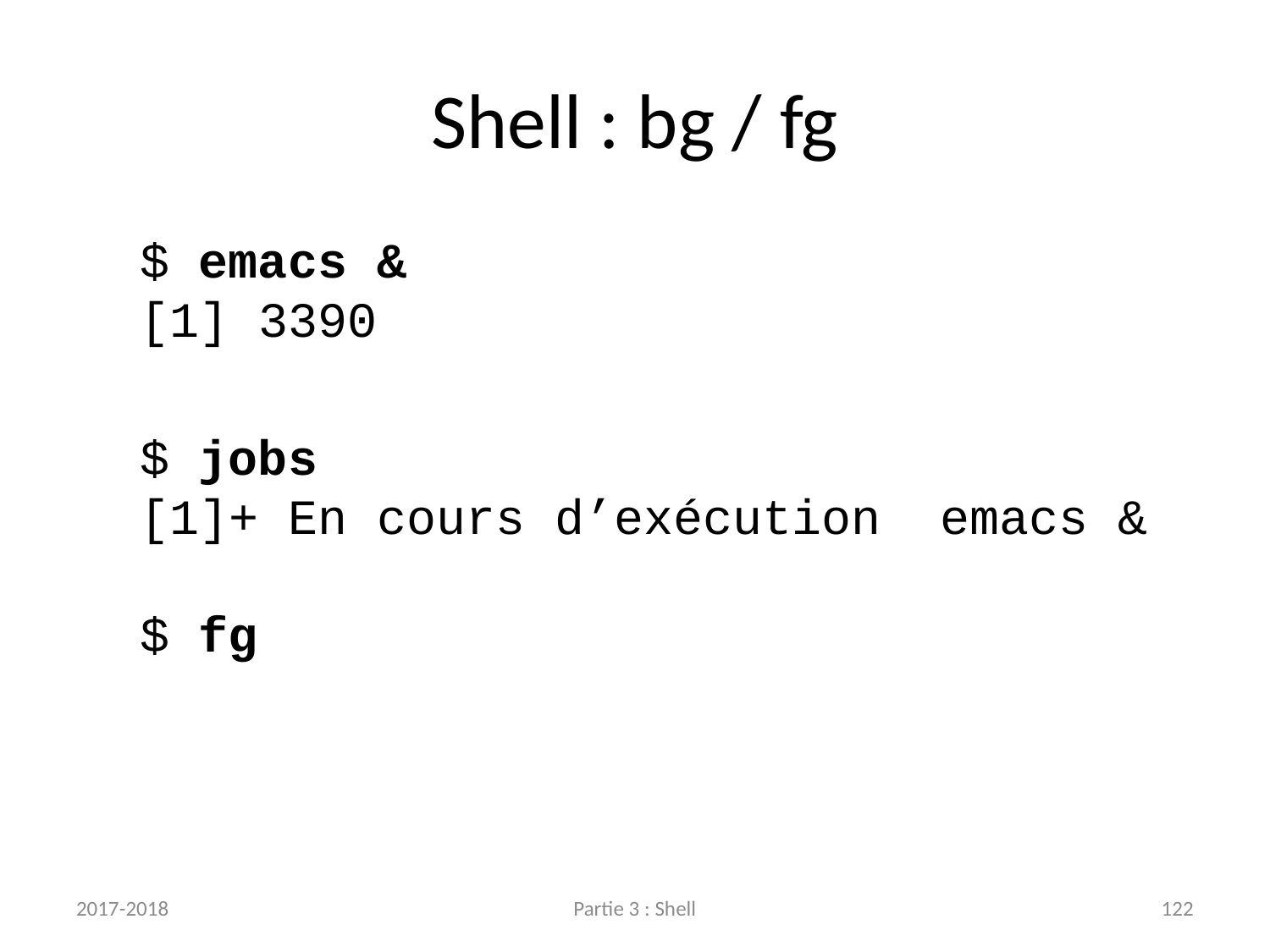

# Shell : bg / fg
$ emacs &
[1] 3390

$ jobs
[1]+ En cours d’exécution  emacs &
$ fg

2017-2018
Partie 3 : Shell
122